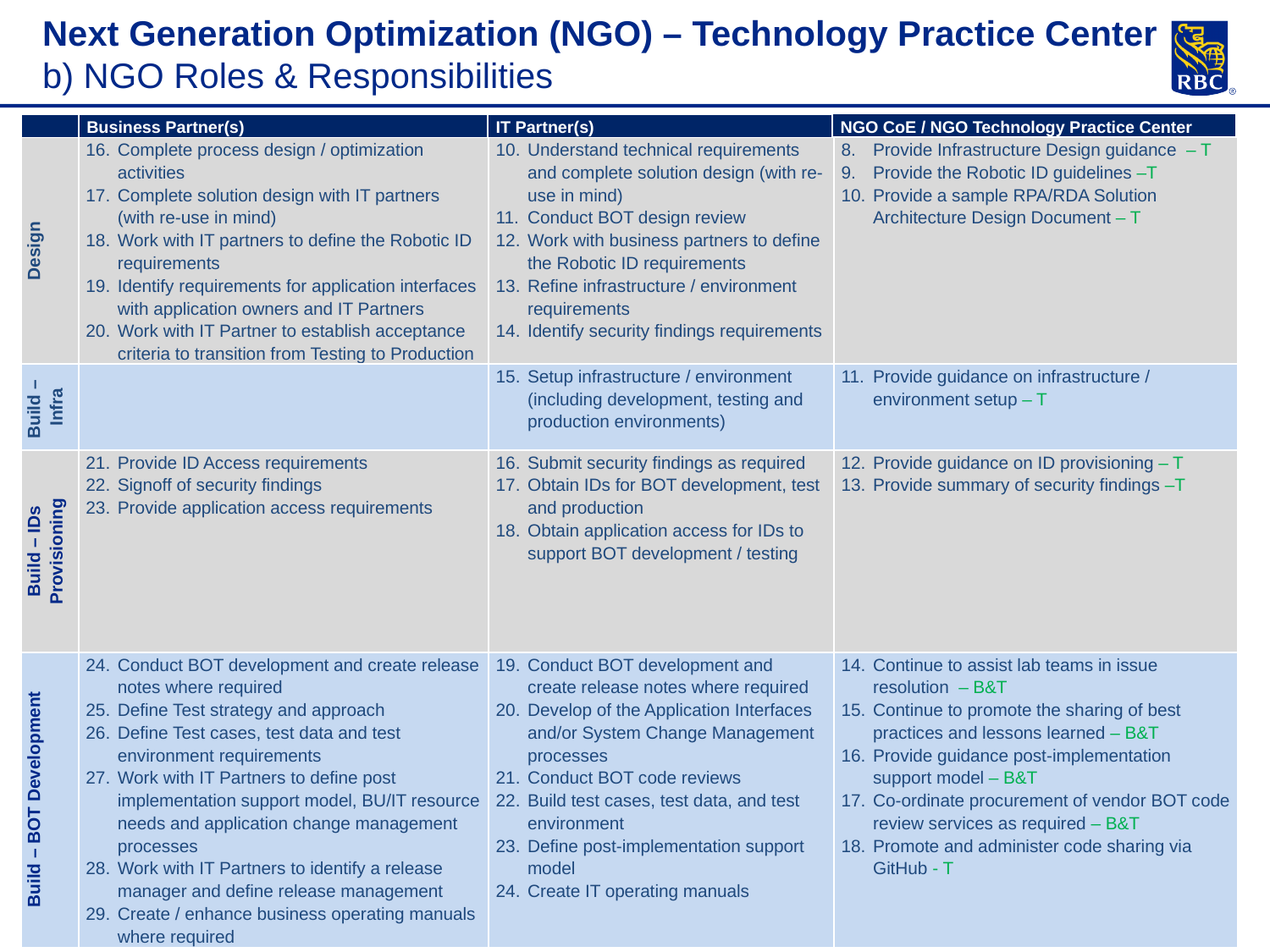

# Next Generation Optimization (NGO) – Technology Practice Center b) NGO Roles & Responsibilities
|  | Business Partner(s) | IT Partner(s) | NGO CoE / NGO Technology Practice Center |
| --- | --- | --- | --- |
| Design | Complete process design / optimization activities Complete solution design with IT partners (with re-use in mind) Work with IT partners to define the Robotic ID requirements Identify requirements for application interfaces with application owners and IT Partners Work with IT Partner to establish acceptance criteria to transition from Testing to Production | Understand technical requirements and complete solution design (with re-use in mind) Conduct BOT design review Work with business partners to define the Robotic ID requirements Refine infrastructure / environment requirements Identify security findings requirements | Provide Infrastructure Design guidance – T Provide the Robotic ID guidelines –T Provide a sample RPA/RDA Solution Architecture Design Document – T |
| --- | --- | --- | --- |
| Build – Infra |  | Setup infrastructure / environment (including development, testing and production environments) | Provide guidance on infrastructure / environment setup – T |
| Build – IDs Provisioning | Provide ID Access requirements Signoff of security findings Provide application access requirements | Submit security findings as required Obtain IDs for BOT development, test and production Obtain application access for IDs to support BOT development / testing | Provide guidance on ID provisioning – T Provide summary of security findings –T |
| Build – BOT Development | Conduct BOT development and create release notes where required Define Test strategy and approach Define Test cases, test data and test environment requirements Work with IT Partners to define post implementation support model, BU/IT resource needs and application change management processes Work with IT Partners to identify a release manager and define release management Create / enhance business operating manuals where required | Conduct BOT development and create release notes where required Develop of the Application Interfaces and/or System Change Management processes Conduct BOT code reviews Build test cases, test data, and test environment Define post-implementation support model Create IT operating manuals | Continue to assist lab teams in issue resolution – B&T Continue to promote the sharing of best practices and lessons learned – B&T Provide guidance post-implementation support model – B&T Co-ordinate procurement of vendor BOT code review services as required – B&T Promote and administer code sharing via GitHub - T |